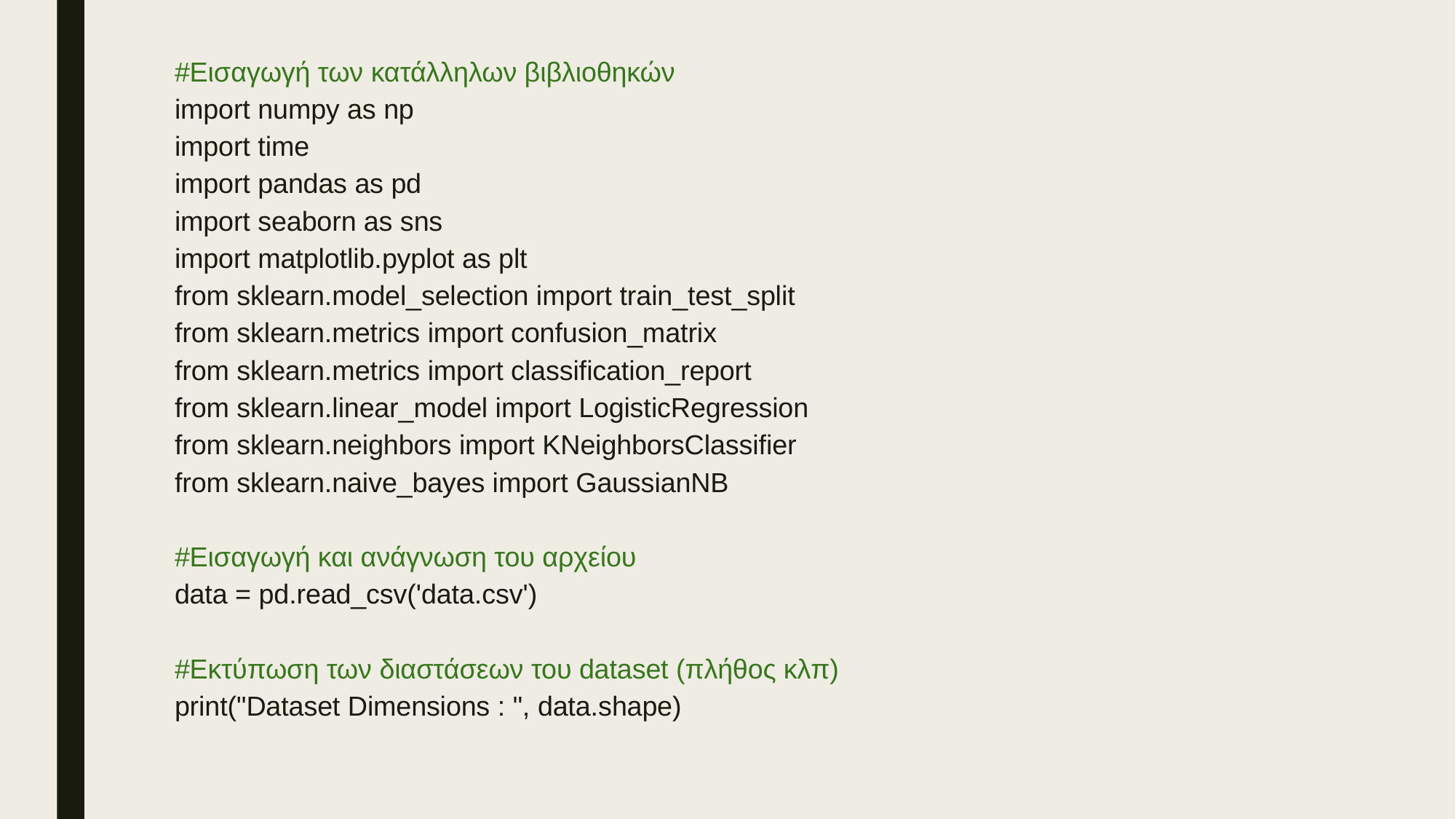

#Εισαγωγή των κατάλληλων βιβλιοθηκών
import numpy as np
import time
import pandas as pd
import seaborn as sns
import matplotlib.pyplot as plt
from sklearn.model_selection import train_test_split
from sklearn.metrics import confusion_matrix
from sklearn.metrics import classification_report
from sklearn.linear_model import LogisticRegression
from sklearn.neighbors import KNeighborsClassifier
from sklearn.naive_bayes import GaussianNB

#Εισαγωγή και ανάγνωση του αρχείου
data = pd.read_csv('data.csv')

#Εκτύπωση των διαστάσεων του dataset (πλήθος κλπ)
print("Dataset Dimensions : ", data.shape)